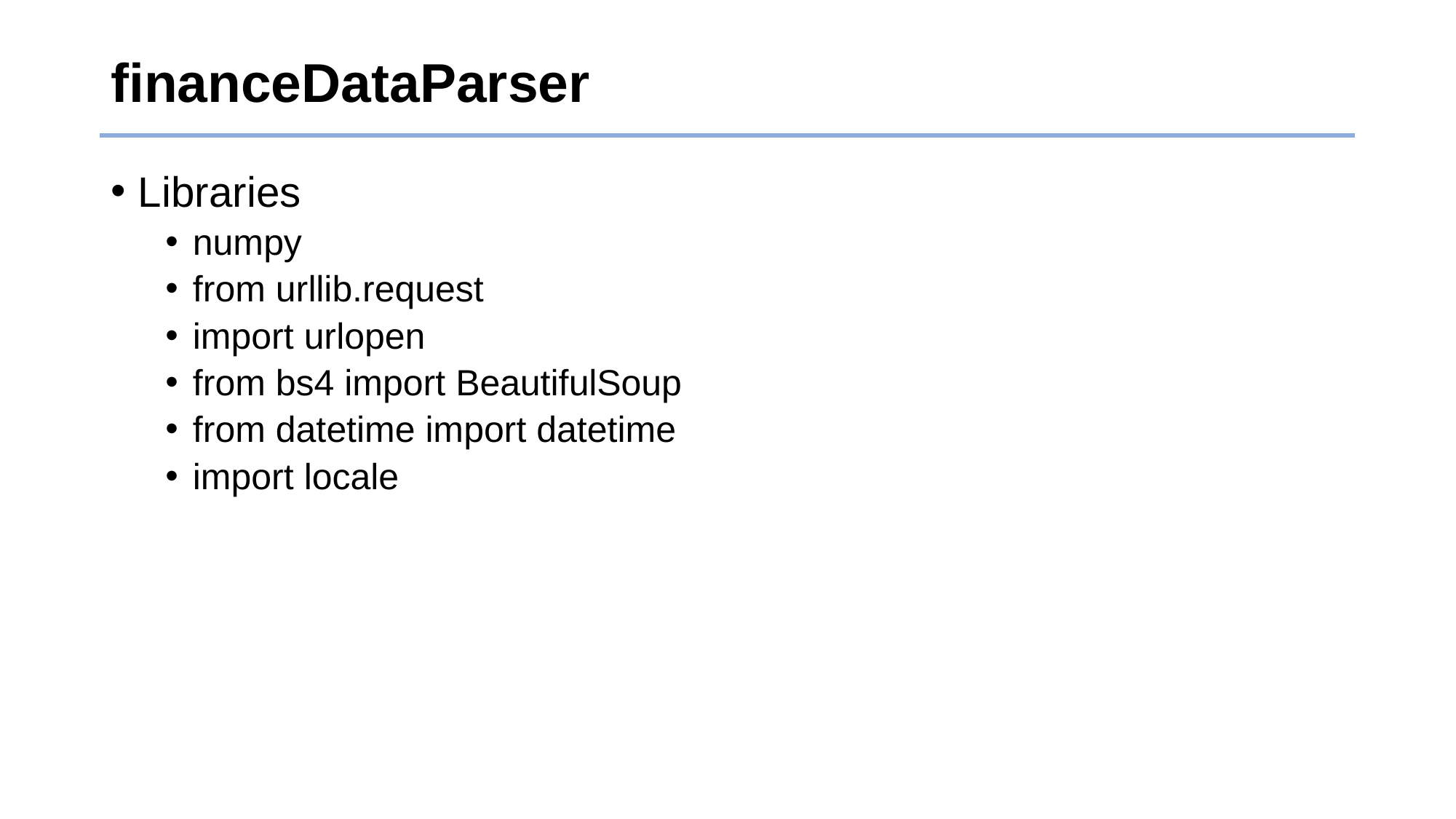

# financeDataParser
Libraries
numpy
from urllib.request
import urlopen
from bs4 import BeautifulSoup
from datetime import datetime
import locale